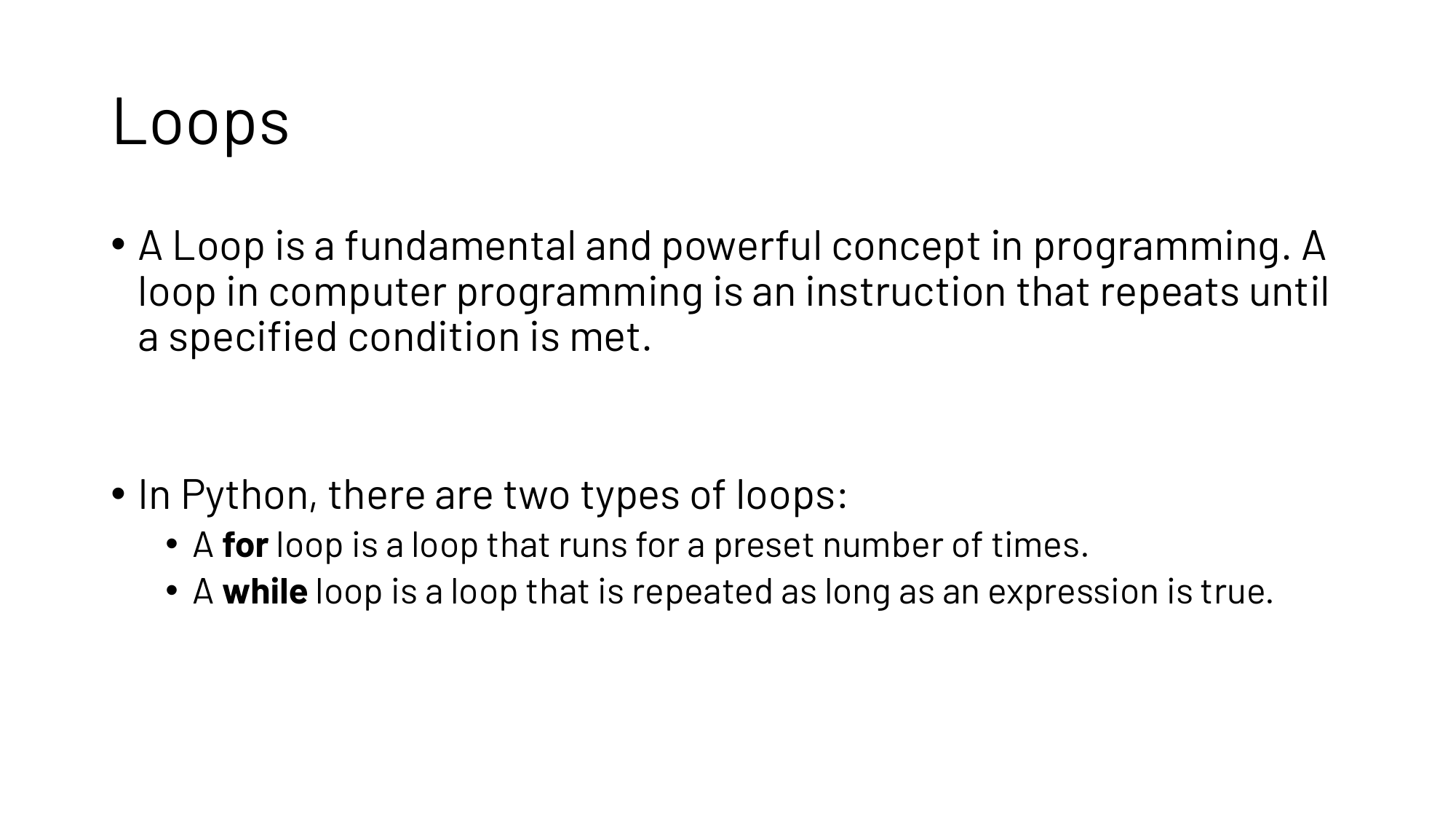

# Loops
A Loop is a fundamental and powerful concept in programming. A loop in computer programming is an instruction that repeats until a specified condition is met.
In Python, there are two types of loops:
A for loop is a loop that runs for a preset number of times.
A while loop is a loop that is repeated as long as an expression is true.